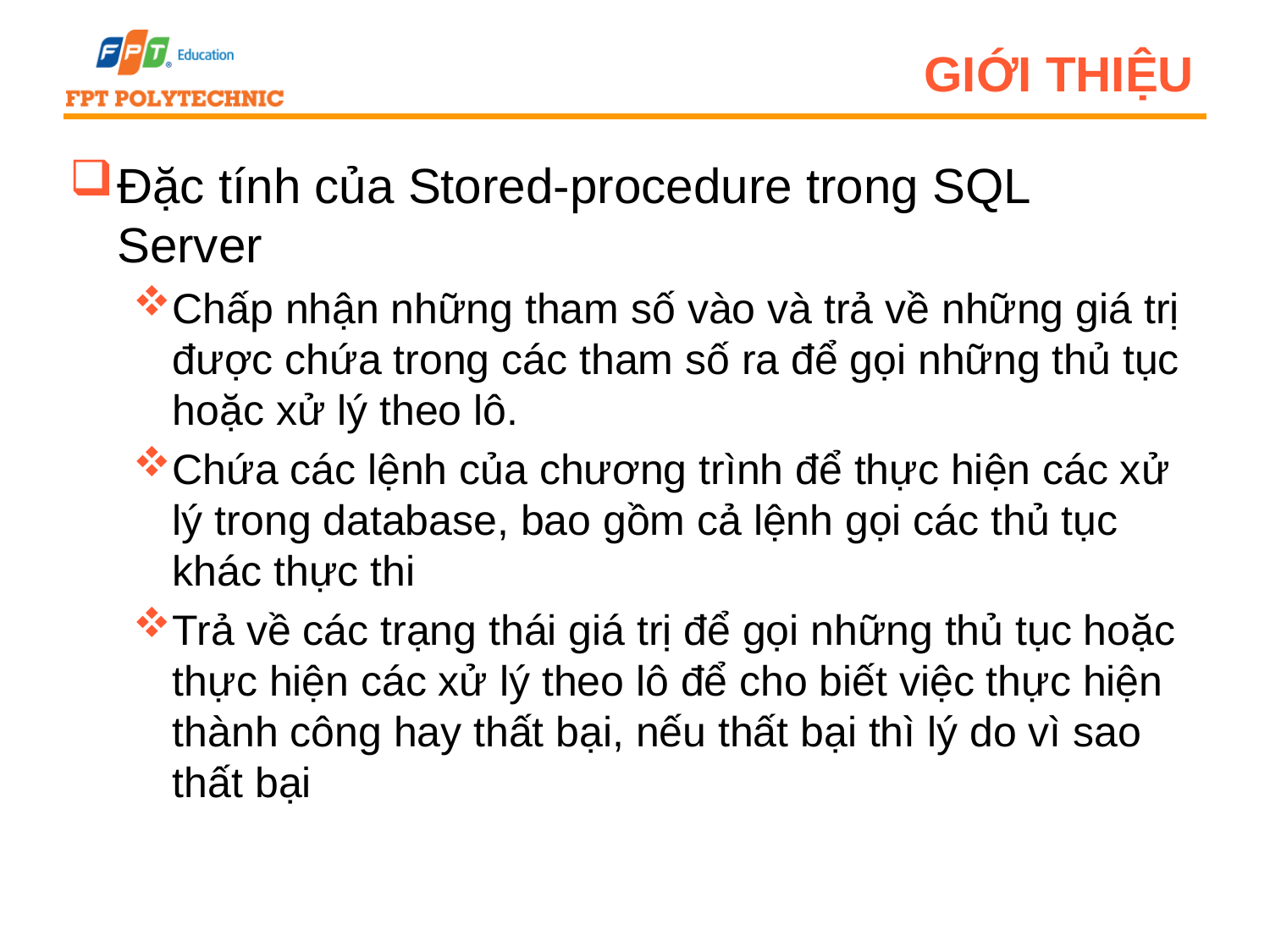

# Giới thiệu
Đặc tính của Stored-procedure trong SQL Server
Chấp nhận những tham số vào và trả về những giá trị được chứa trong các tham số ra để gọi những thủ tục hoặc xử lý theo lô.
Chứa các lệnh của chương trình để thực hiện các xử lý trong database, bao gồm cả lệnh gọi các thủ tục khác thực thi
Trả về các trạng thái giá trị để gọi những thủ tục hoặc thực hiện các xử lý theo lô để cho biết việc thực hiện thành công hay thất bại, nếu thất bại thì lý do vì sao thất bại